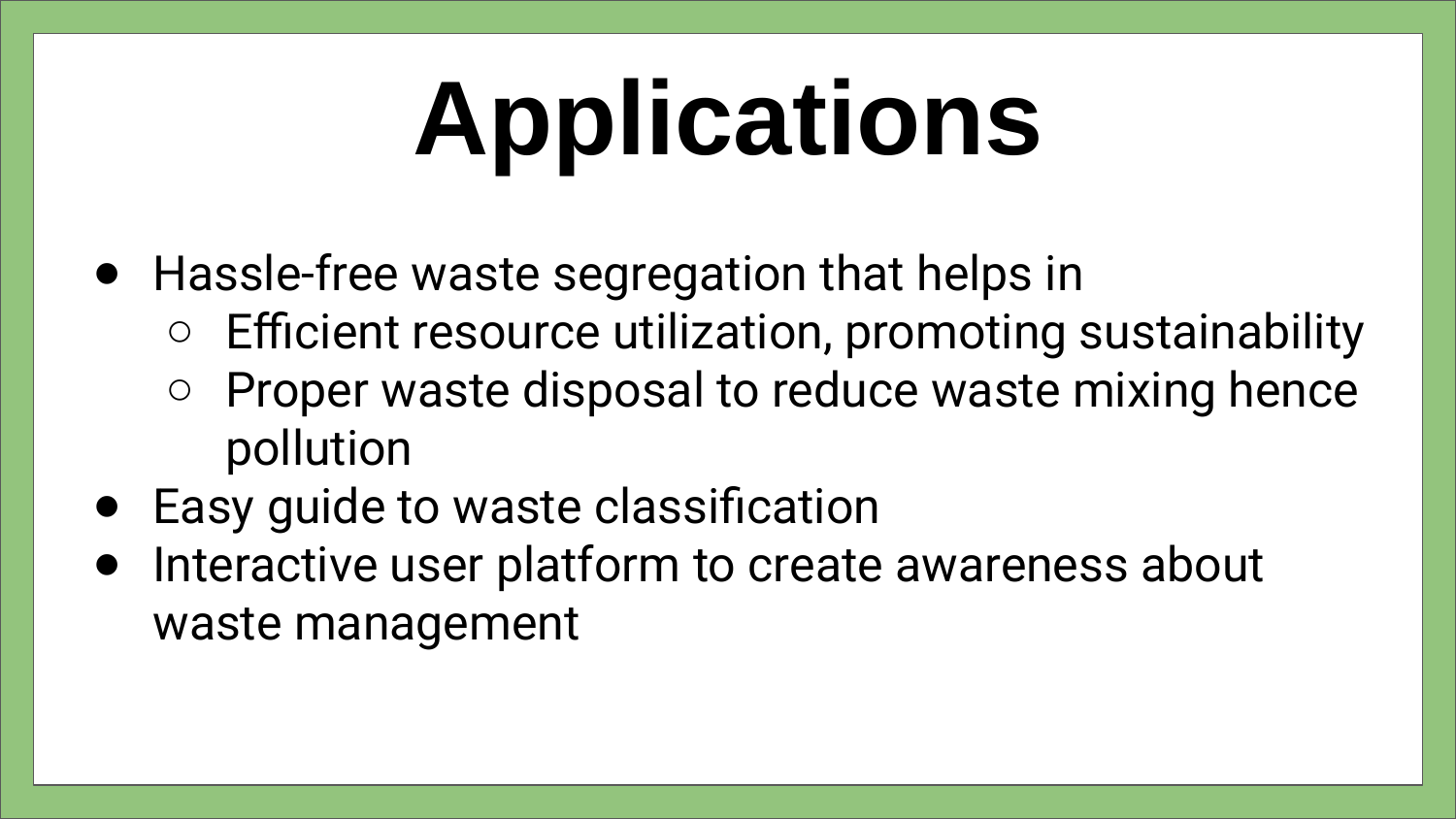

# Applications
Hassle-free waste segregation that helps in
Efficient resource utilization, promoting sustainability
Proper waste disposal to reduce waste mixing hence pollution
Easy guide to waste classification
Interactive user platform to create awareness about waste management